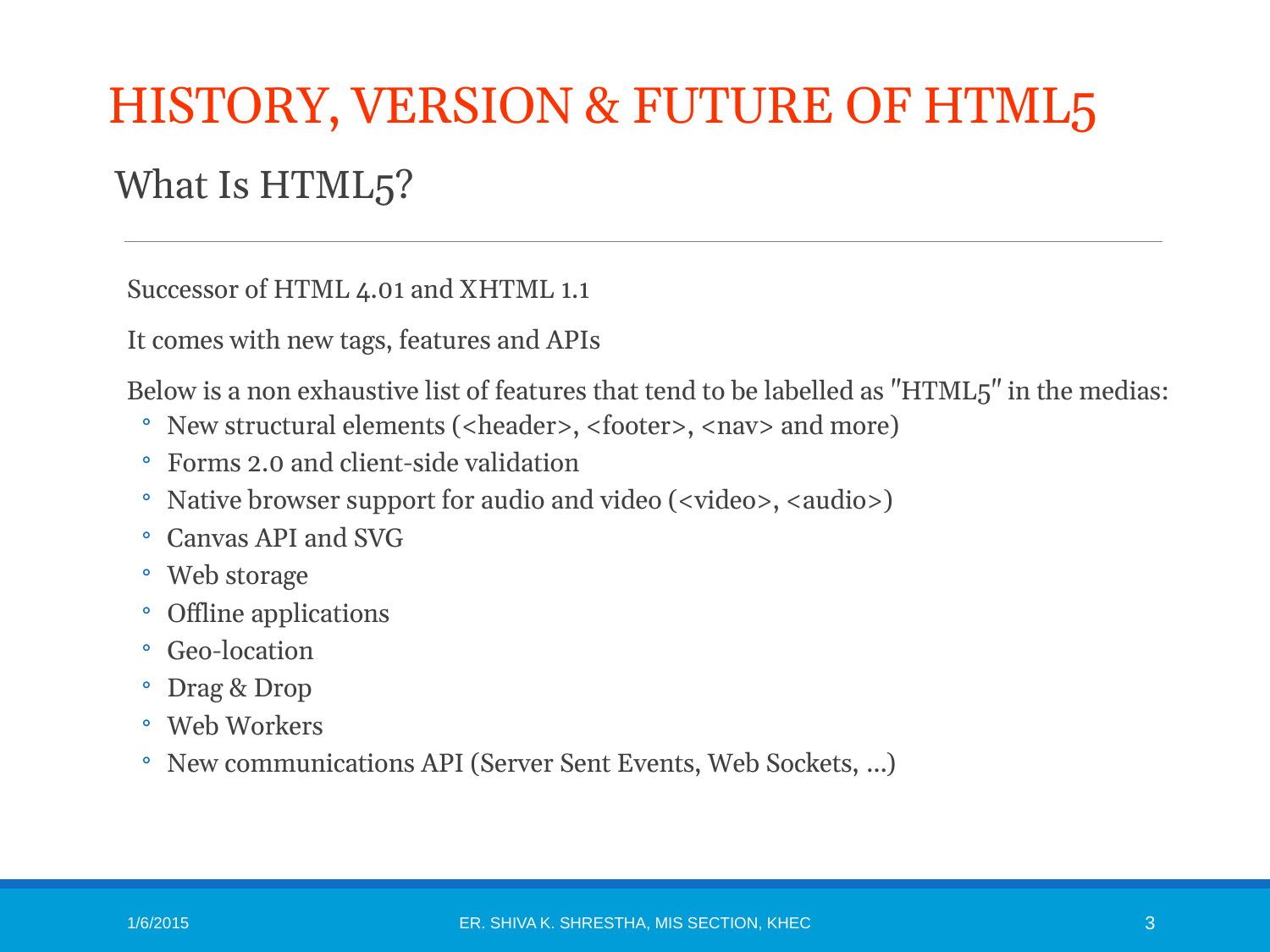

# HISTORY, VERSION & FUTURE OF HTML5
What Is HTML5?
Successor of HTML 4.01 and XHTML 1.1
It comes with new tags, features and APIs
Below is a non exhaustive list of features that tend to be labelled as "HTML5" in the medias:
New structural elements (<header>, <footer>, <nav> and more)
Forms 2.0 and client-side validation
Native browser support for audio and video (<video>, <audio>)
Canvas API and SVG
Web storage
Offline applications
Geo-location
Drag & Drop
Web Workers
New communications API (Server Sent Events, Web Sockets, …)

1/6/2015
Er. Shiva K. Shrestha, MIS Section, KhEC
3